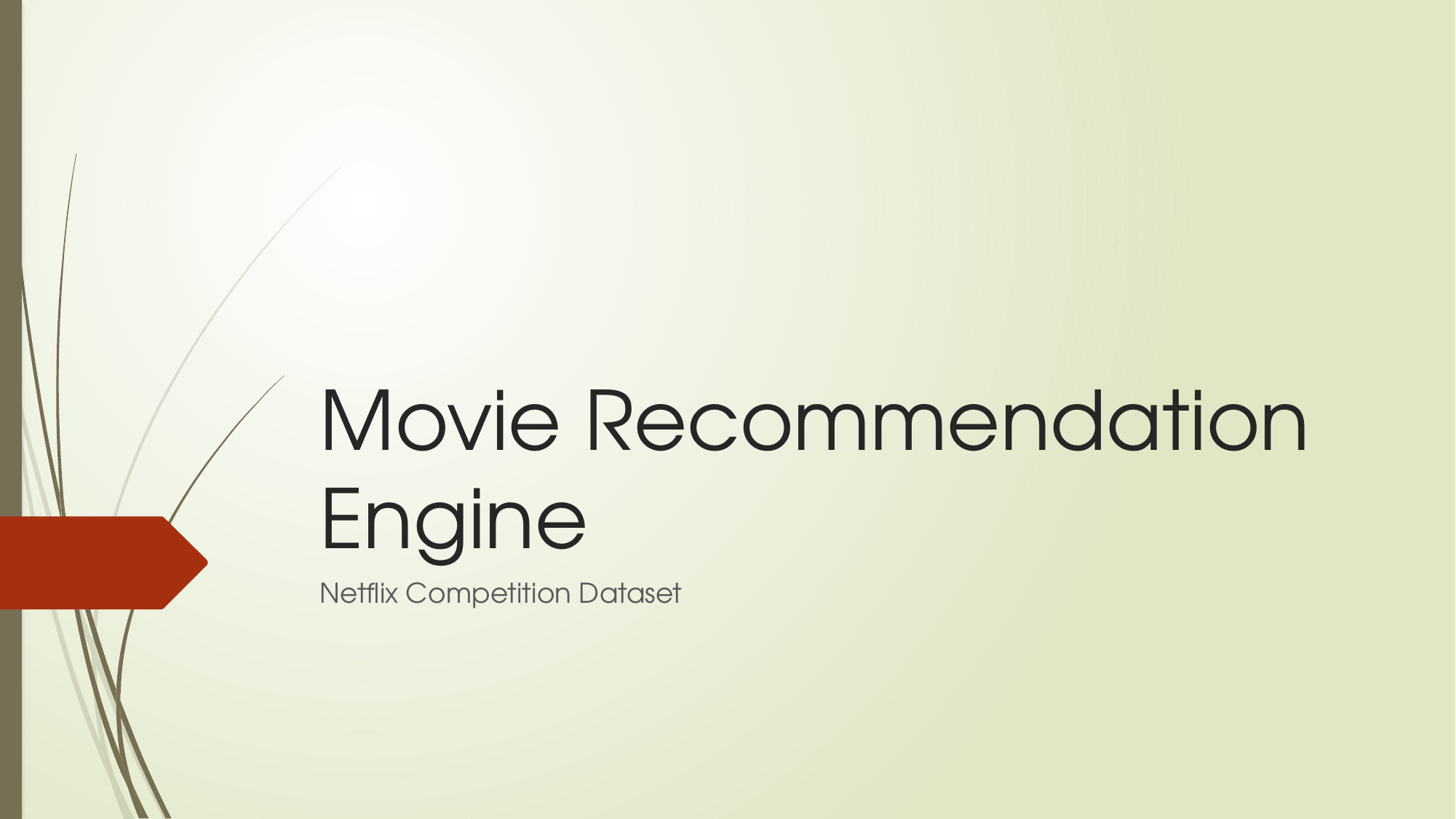

# Movie Recommendation Engine
Netflix Competition Dataset